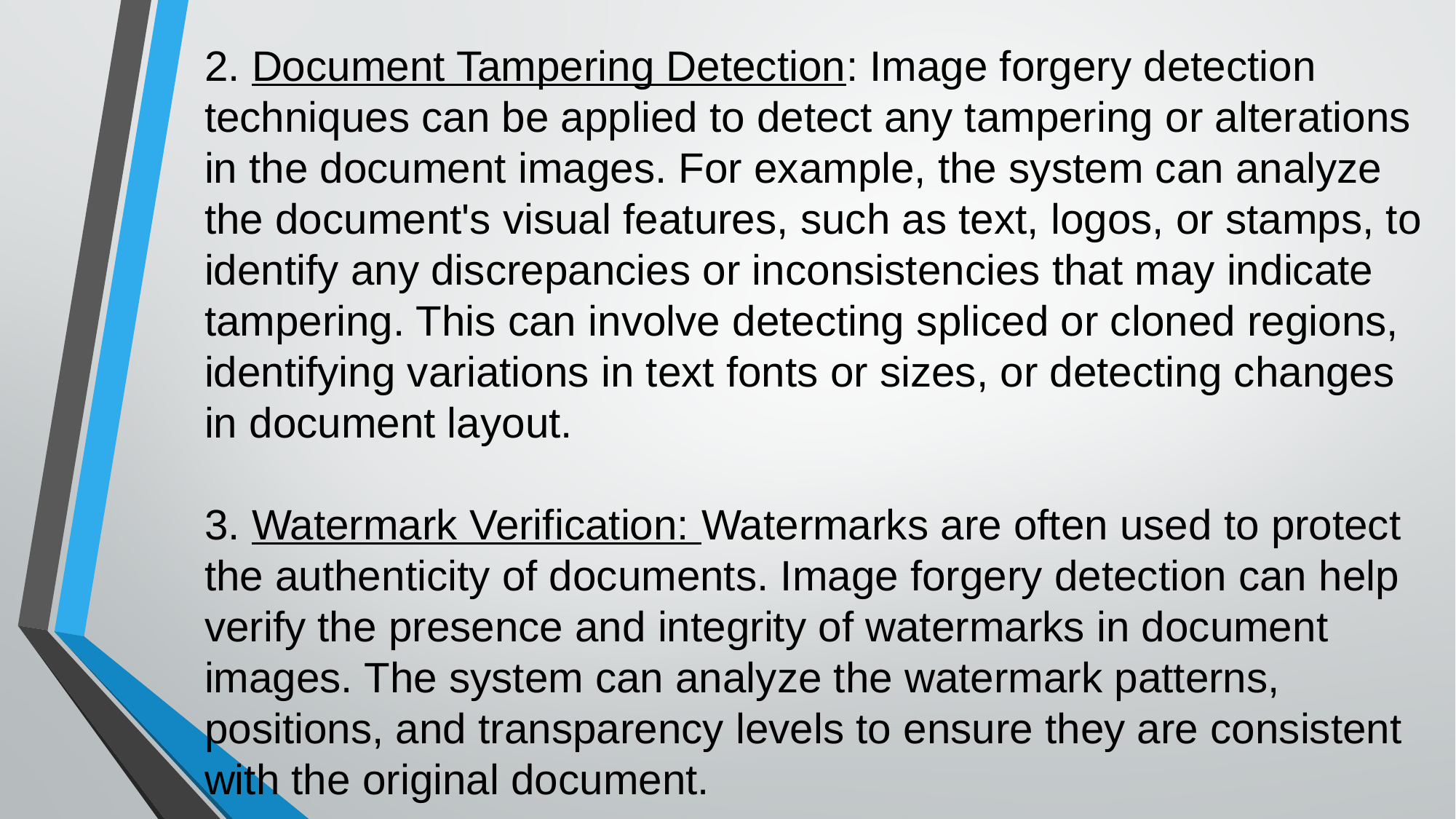

2. Document Tampering Detection: Image forgery detection techniques can be applied to detect any tampering or alterations in the document images. For example, the system can analyze the document's visual features, such as text, logos, or stamps, to identify any discrepancies or inconsistencies that may indicate tampering. This can involve detecting spliced or cloned regions, identifying variations in text fonts or sizes, or detecting changes in document layout.

3. Watermark Verification: Watermarks are often used to protect the authenticity of documents. Image forgery detection can help verify the presence and integrity of watermarks in document images. The system can analyze the watermark patterns, positions, and transparency levels to ensure they are consistent with the original document.